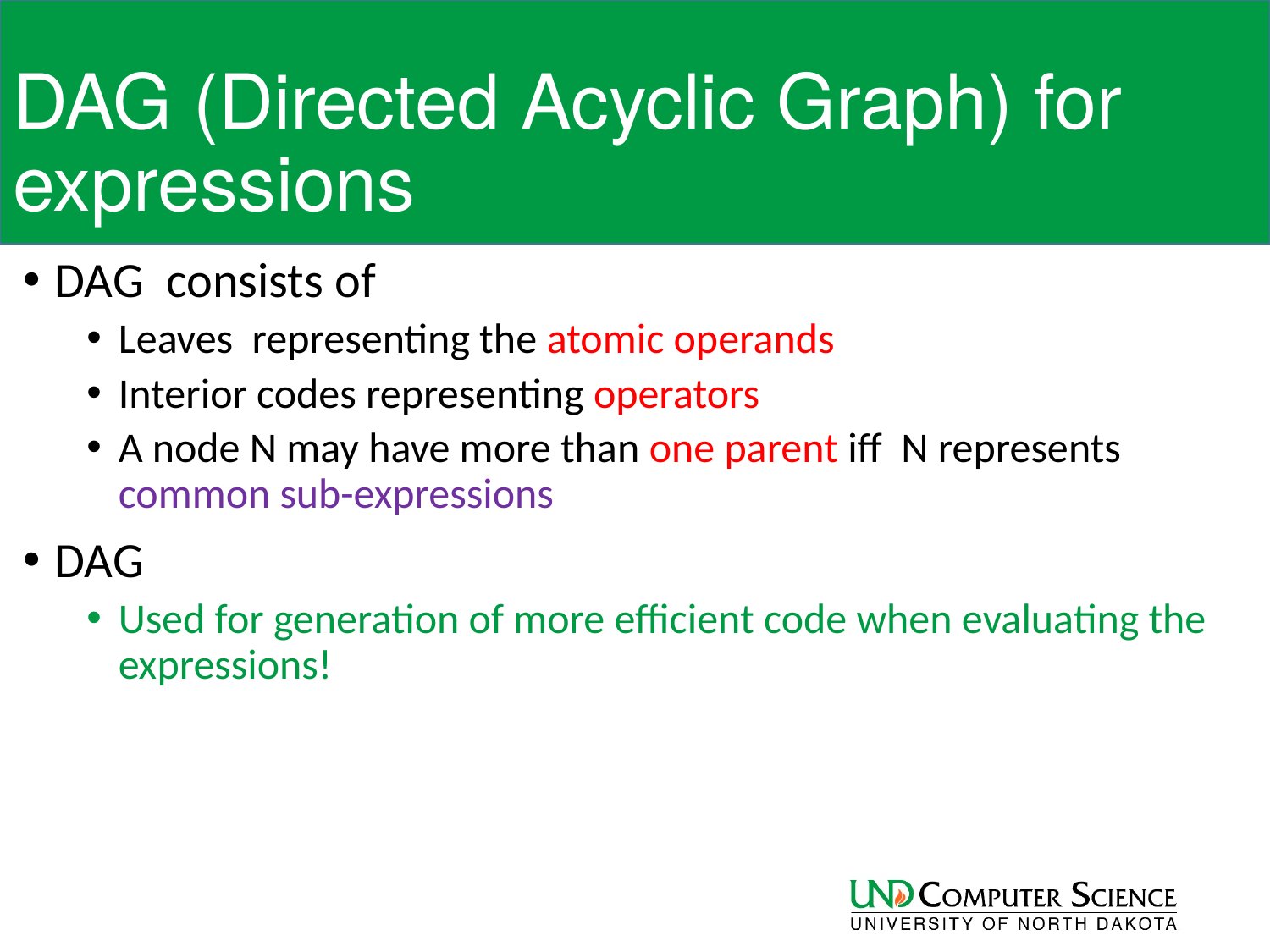

# DAG (Directed Acyclic Graph) for expressions
DAG  consists of
Leaves  representing the atomic operands
Interior codes representing operators
A node N may have more than one parent iff  N represents  common sub-expressions
DAG
Used for generation of more efficient code when evaluating the expressions!
66